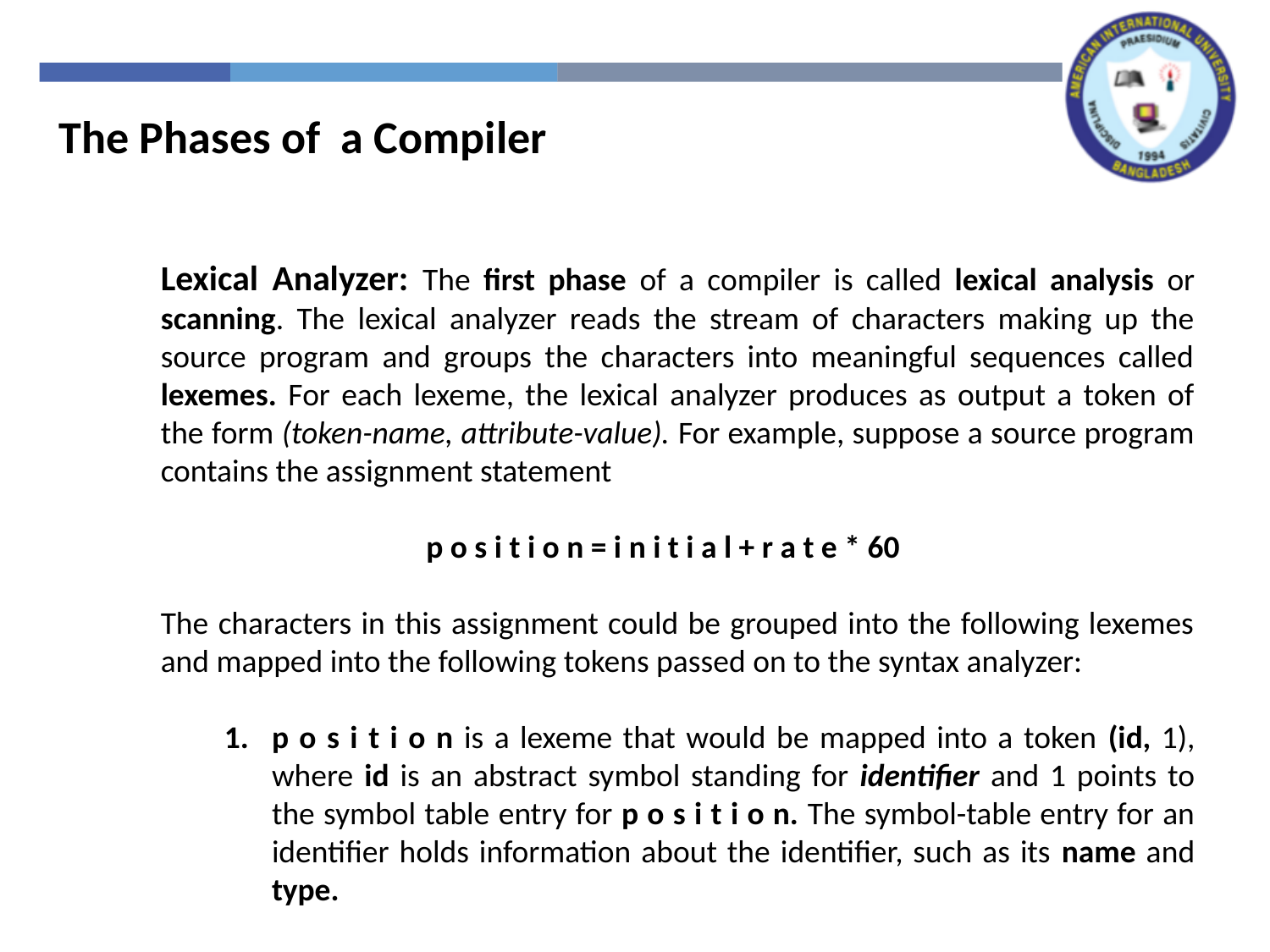

The Phases of  a Compiler

Lexical Analyzer: The first phase of a compiler is called lexical analysis or scanning. The lexical analyzer reads the stream of characters making up the source program and groups the characters into meaningful sequences called lexemes. For each lexeme, the lexical analyzer produces as output a token of the form (token-name, attribute-value). For example, suppose a source program contains the assignment statement

p o s i t i o n = i n i t i a l + r a t e * 60

The characters in this assignment could be grouped into the following lexemes and mapped into the following tokens passed on to the syntax analyzer:

p o s i t i o n is a lexeme that would be mapped into a token (id, 1), where id is an abstract symbol standing for identifier and 1 points to the symbol table entry for p o s i t i o n. The symbol-table entry for an identifier holds information about the identifier, such as its name and type.